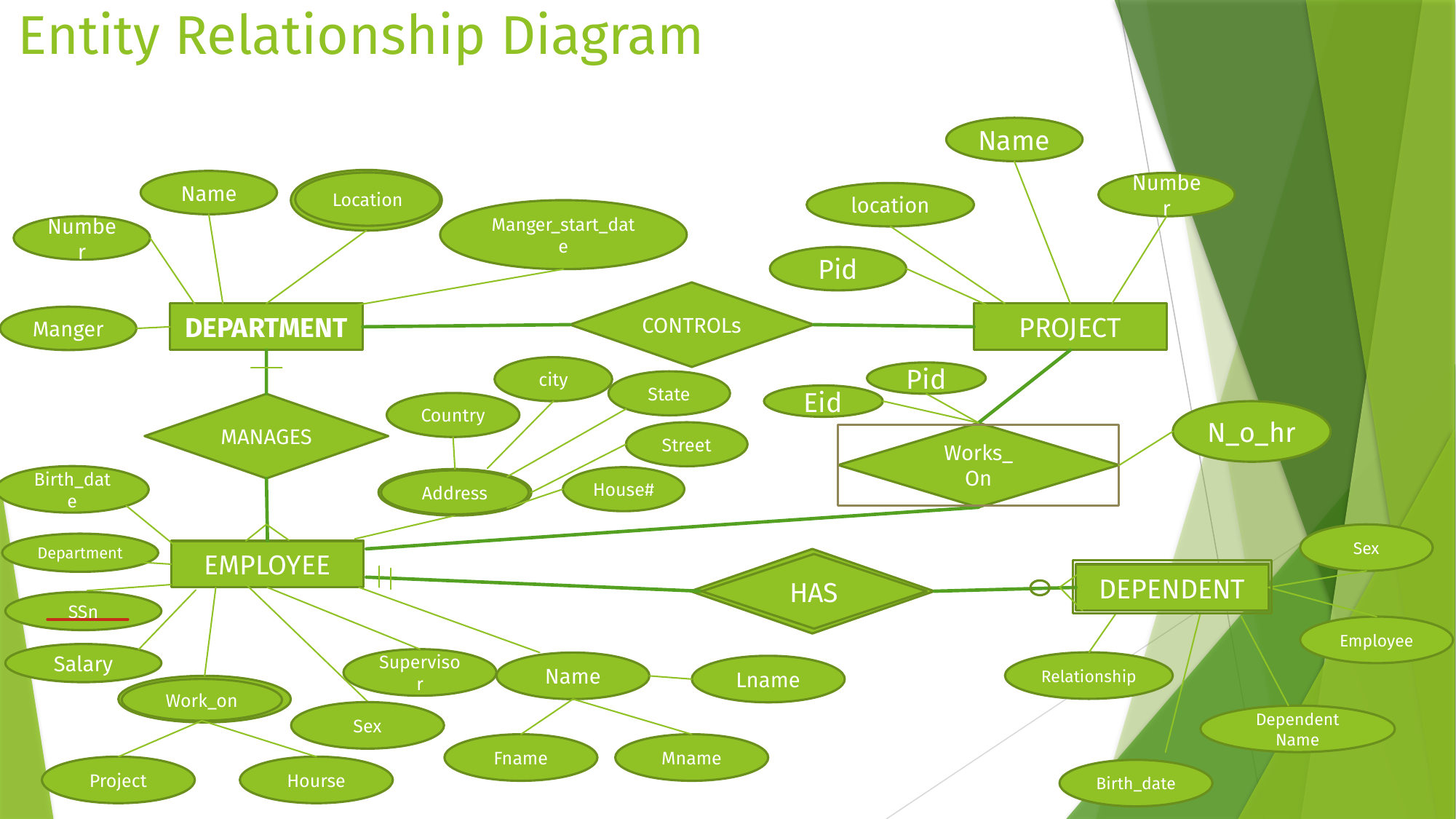

# Entity Relationship Diagram
Name

Name
Location
Number
location
Manger_start_date
Number
Pid
CONTROLs
PROJECT
DEPARTMENT
Manger
city
Pid
State
Eid
Country
MANAGES
N_o_hr
Street
Works_
On

Birth_date
House#

Address
Sex
Department
EMPLOYEE
HAS
HAS

DEPENDENT

SSn
Employee
Salary
Supervisor
Relationship
Name
Lname

Work_on
Sex
Dependent Name
Fname
Mname
Project
Hourse
Birth_date